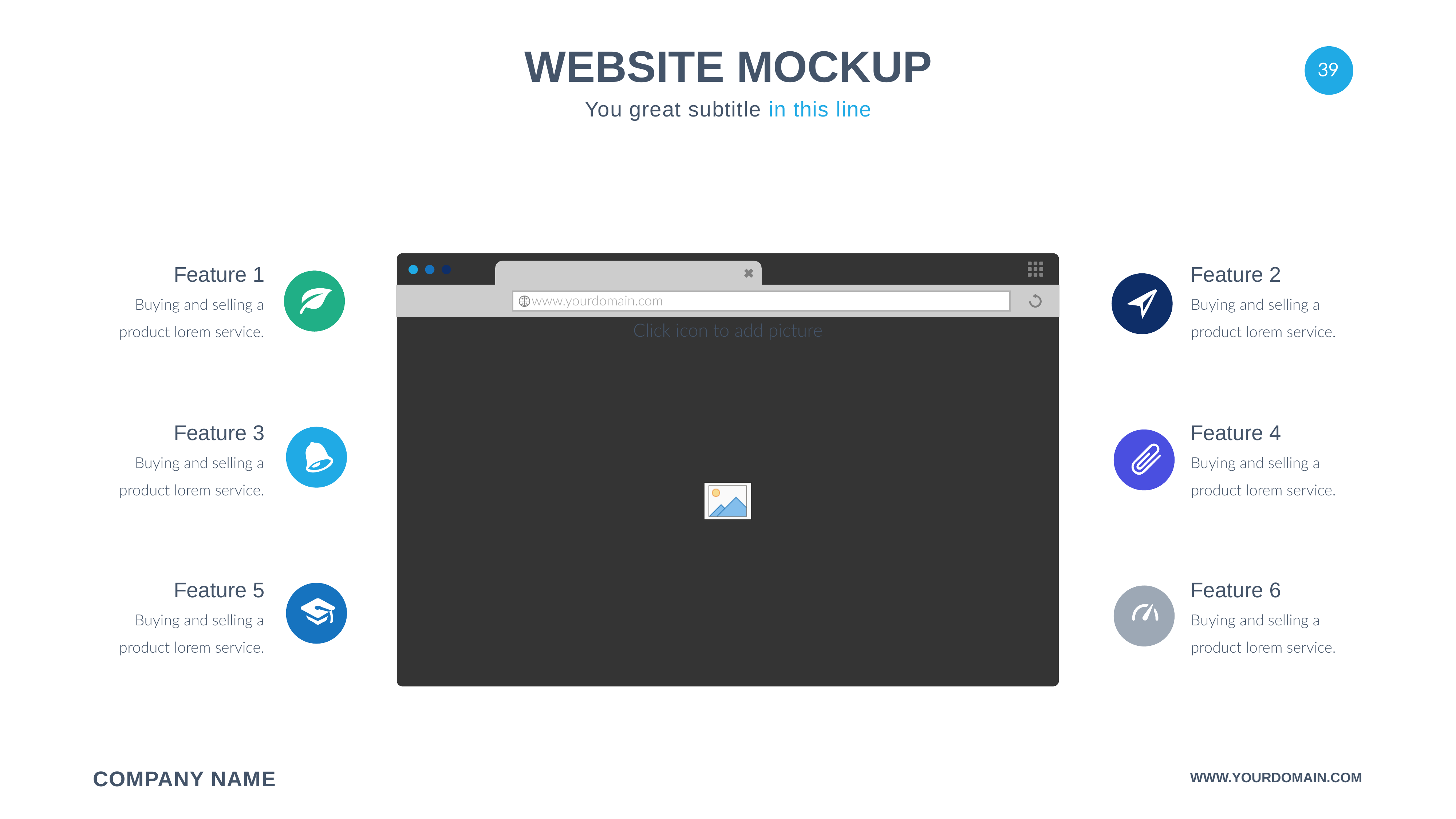

WEBSITE MOCKUP
You great subtitle in this line

www.yourdomain.com

Feature 1
Feature 2

Buying and selling a product lorem service.
Buying and selling a product lorem service.

Feature 3
Feature 4

Buying and selling a product lorem service.
Buying and selling a product lorem service.
Feature 5
Feature 6

Buying and selling a product lorem service.
Buying and selling a product lorem service.